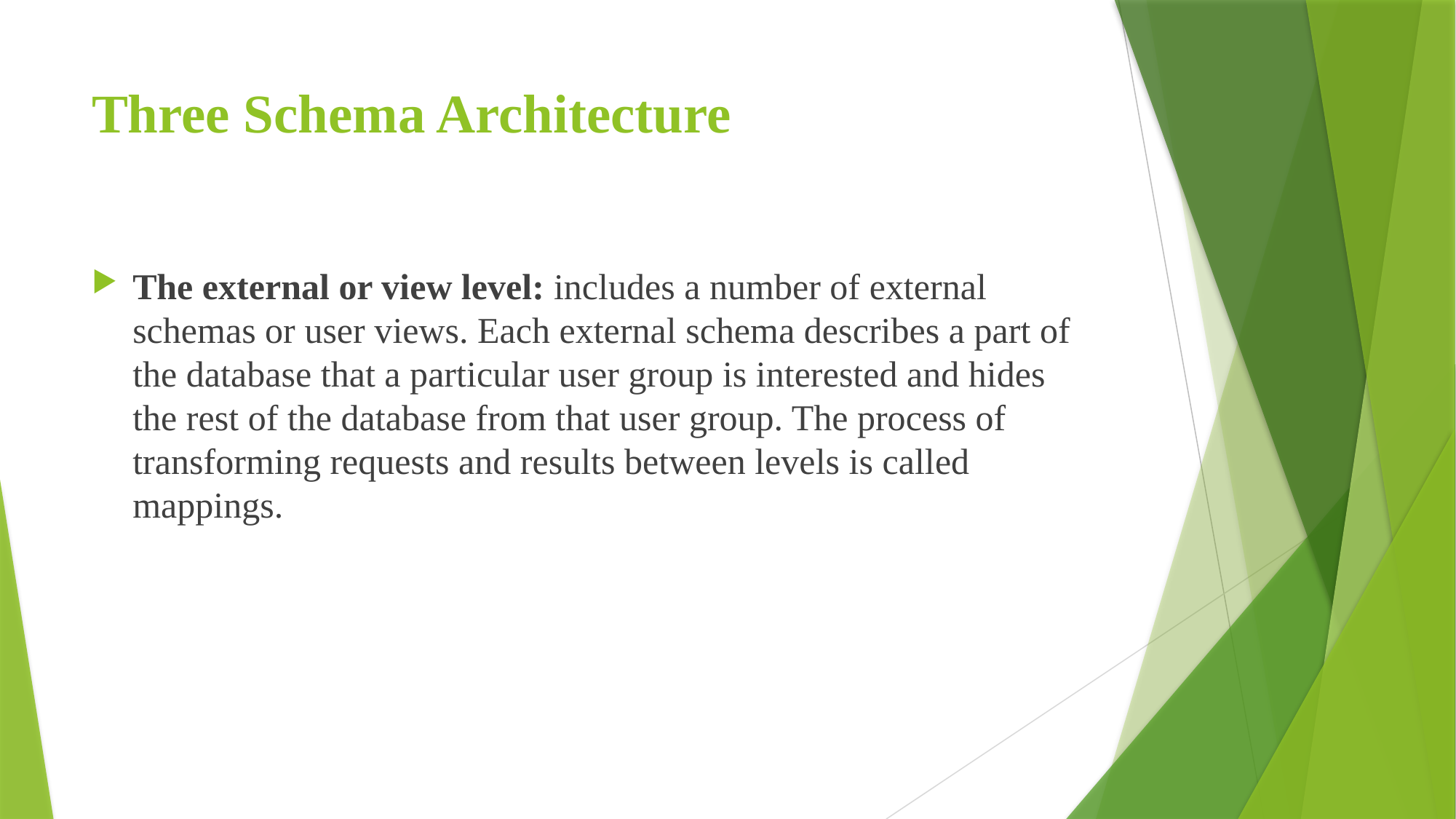

# Three Schema Architecture
The external or view level: includes a number of external schemas or user views. Each external schema describes a part of the database that a particular user group is interested and hides the rest of the database from that user group. The process of transforming requests and results between levels is called mappings.